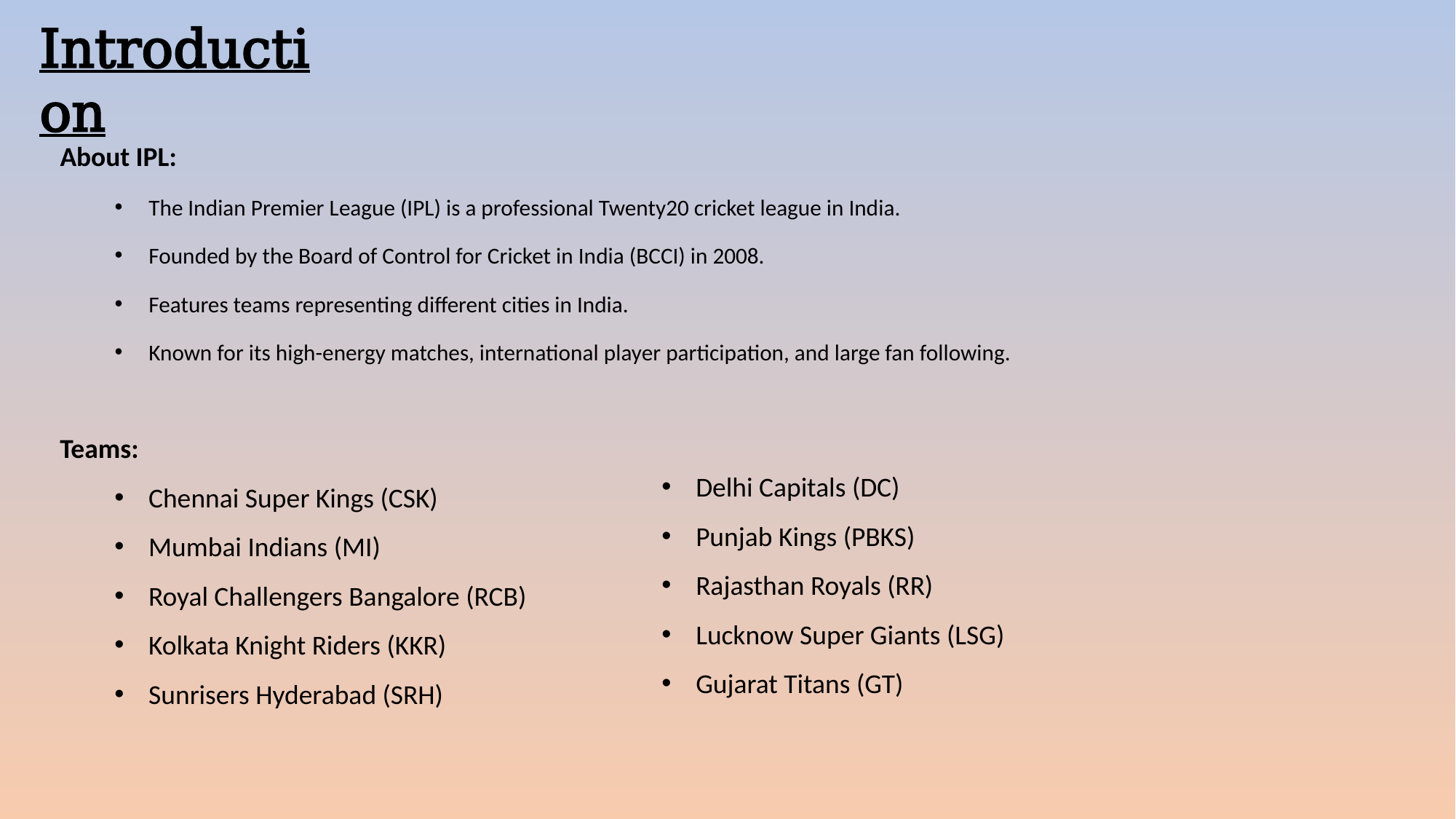

Introduction
About IPL:
The Indian Premier League (IPL) is a professional Twenty20 cricket league in India.
Founded by the Board of Control for Cricket in India (BCCI) in 2008.
Features teams representing different cities in India.
Known for its high-energy matches, international player participation, and large fan following.

Teams:
Chennai Super Kings (CSK)
Mumbai Indians (MI)
Royal Challengers Bangalore (RCB)
Kolkata Knight Riders (KKR)
Sunrisers Hyderabad (SRH)
Delhi Capitals (DC)
Punjab Kings (PBKS)
Rajasthan Royals (RR)
Lucknow Super Giants (LSG)
Gujarat Titans (GT)